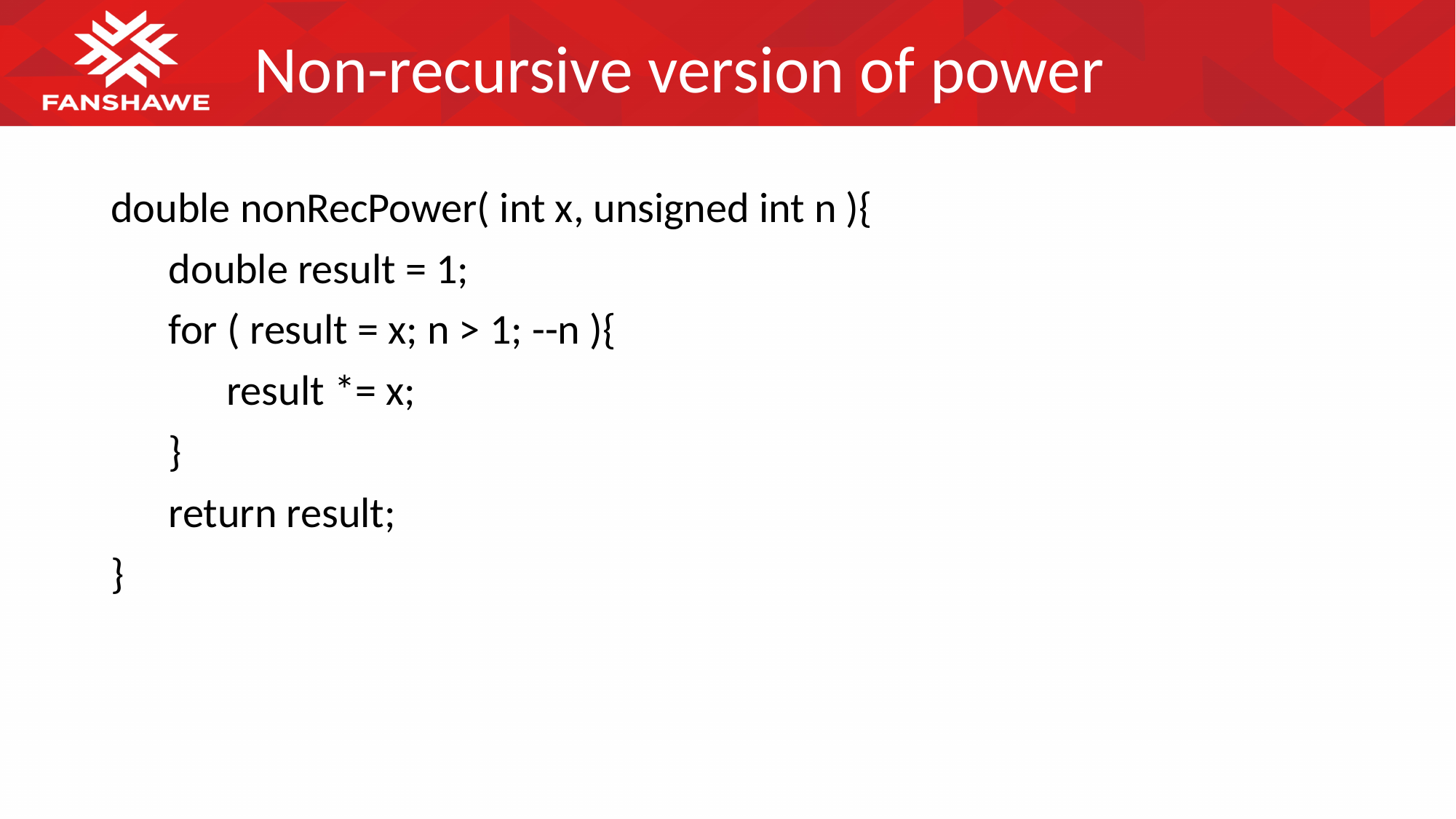

# Non-recursive version of power
double nonRecPower( int x, unsigned int n ){
      double result = 1;
      for ( result = x; n > 1; --n ){
            result *= x;
      }
      return result;
}